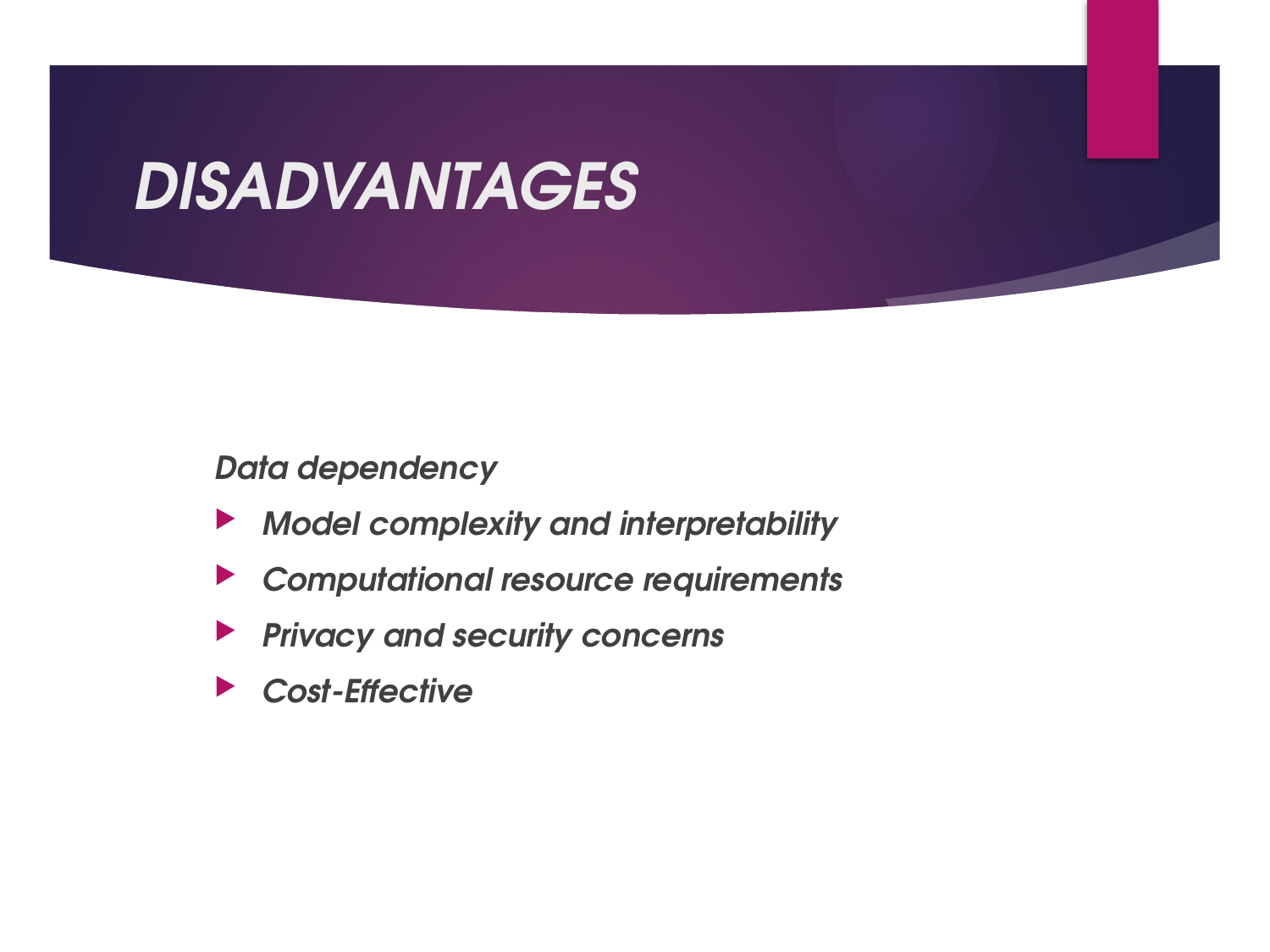

# DISADVANTAGES
Data dependency
Model complexity and interpretability
Computational resource requirements
Privacy and security concerns
Cost-Effective